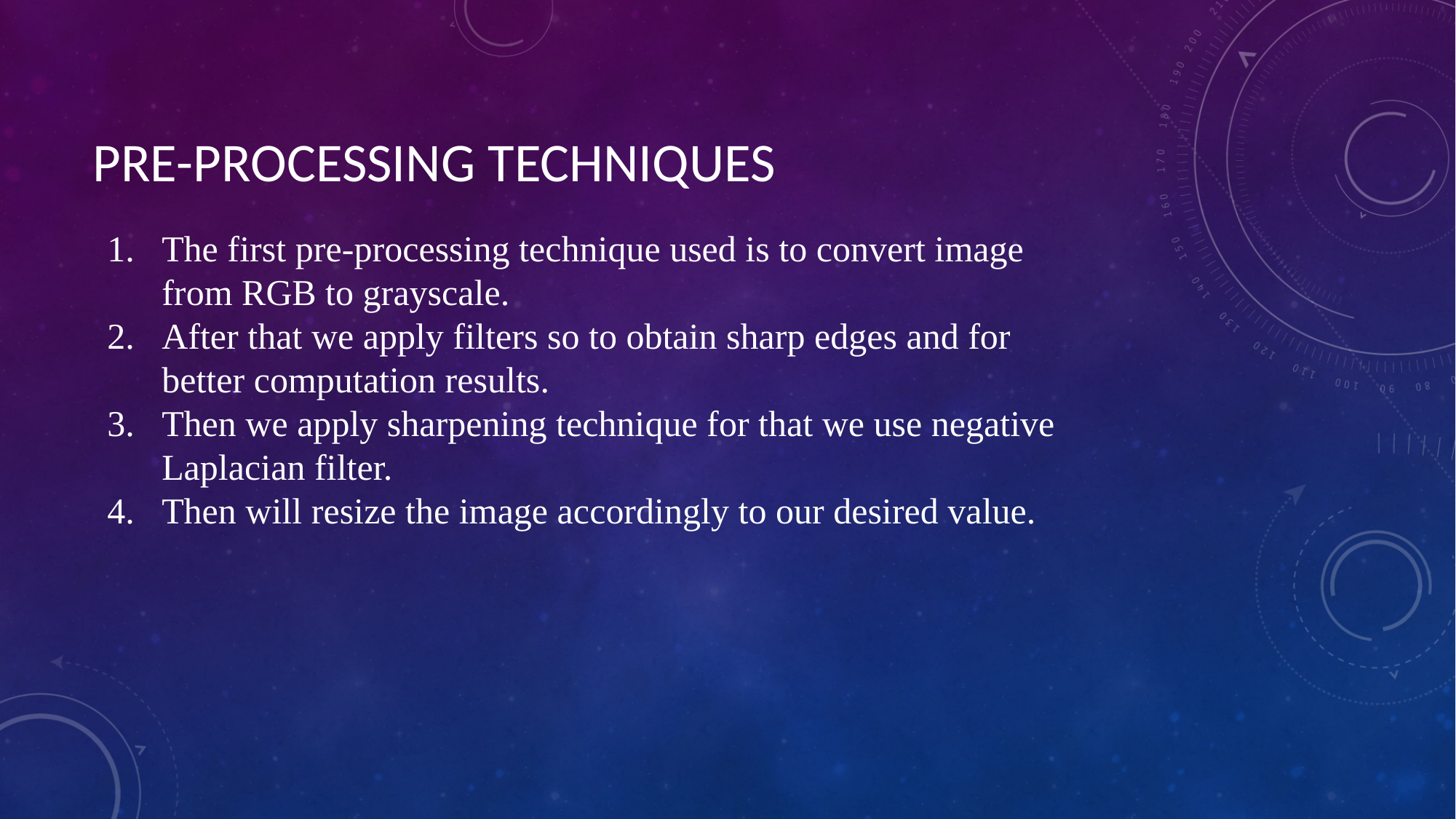

# PRE-PROCESSING TECHNIQUES
The first pre-processing technique used is to convert image from RGB to grayscale.
After that we apply filters so to obtain sharp edges and for better computation results.
Then we apply sharpening technique for that we use negative Laplacian filter.
Then will resize the image accordingly to our desired value.